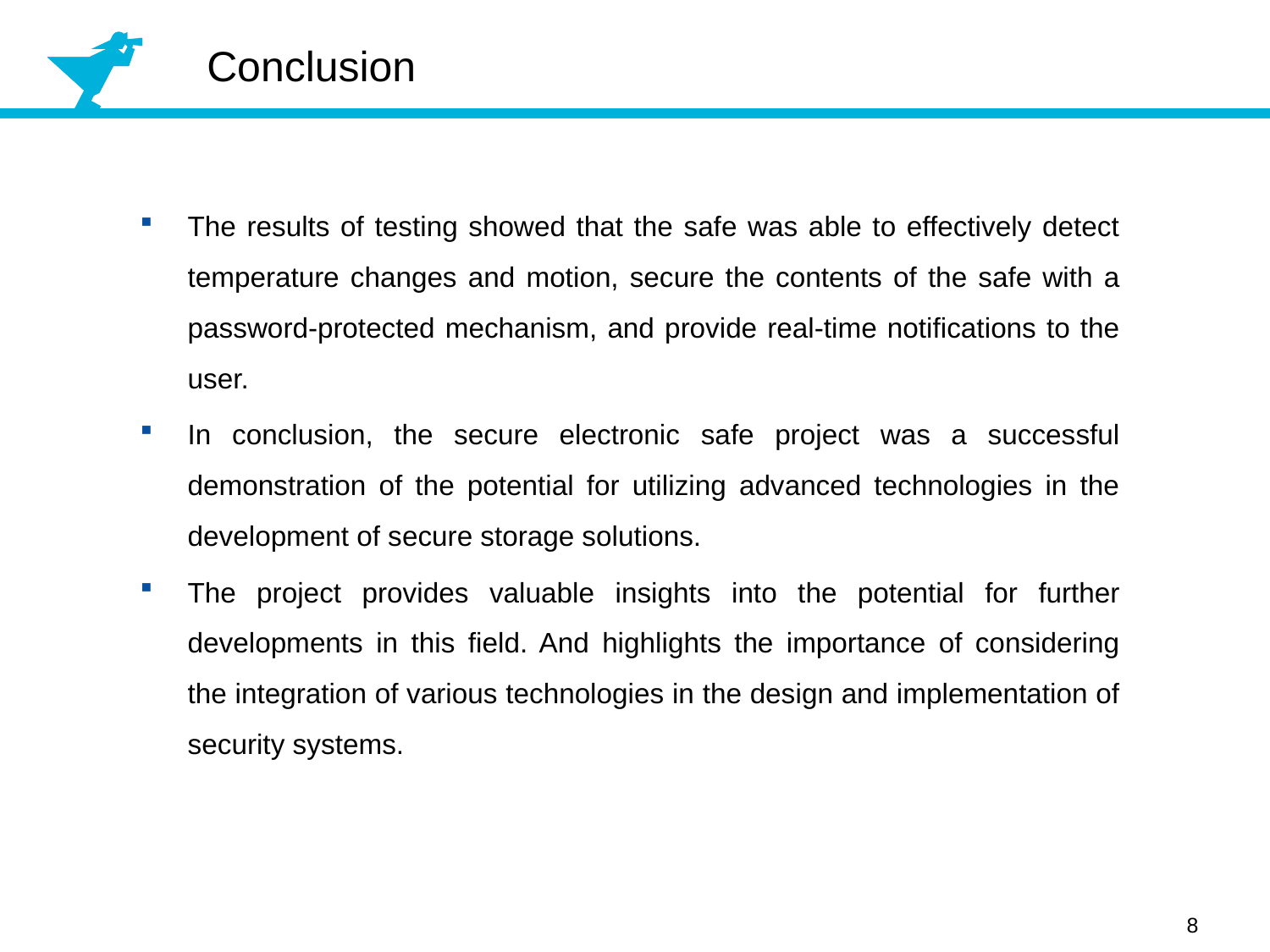

Conclusion
The results of testing showed that the safe was able to effectively detect temperature changes and motion, secure the contents of the safe with a password-protected mechanism, and provide real-time notifications to the user.
In conclusion, the secure electronic safe project was a successful demonstration of the potential for utilizing advanced technologies in the development of secure storage solutions.
The project provides valuable insights into the potential for further developments in this field. And highlights the importance of considering the integration of various technologies in the design and implementation of security systems.
8